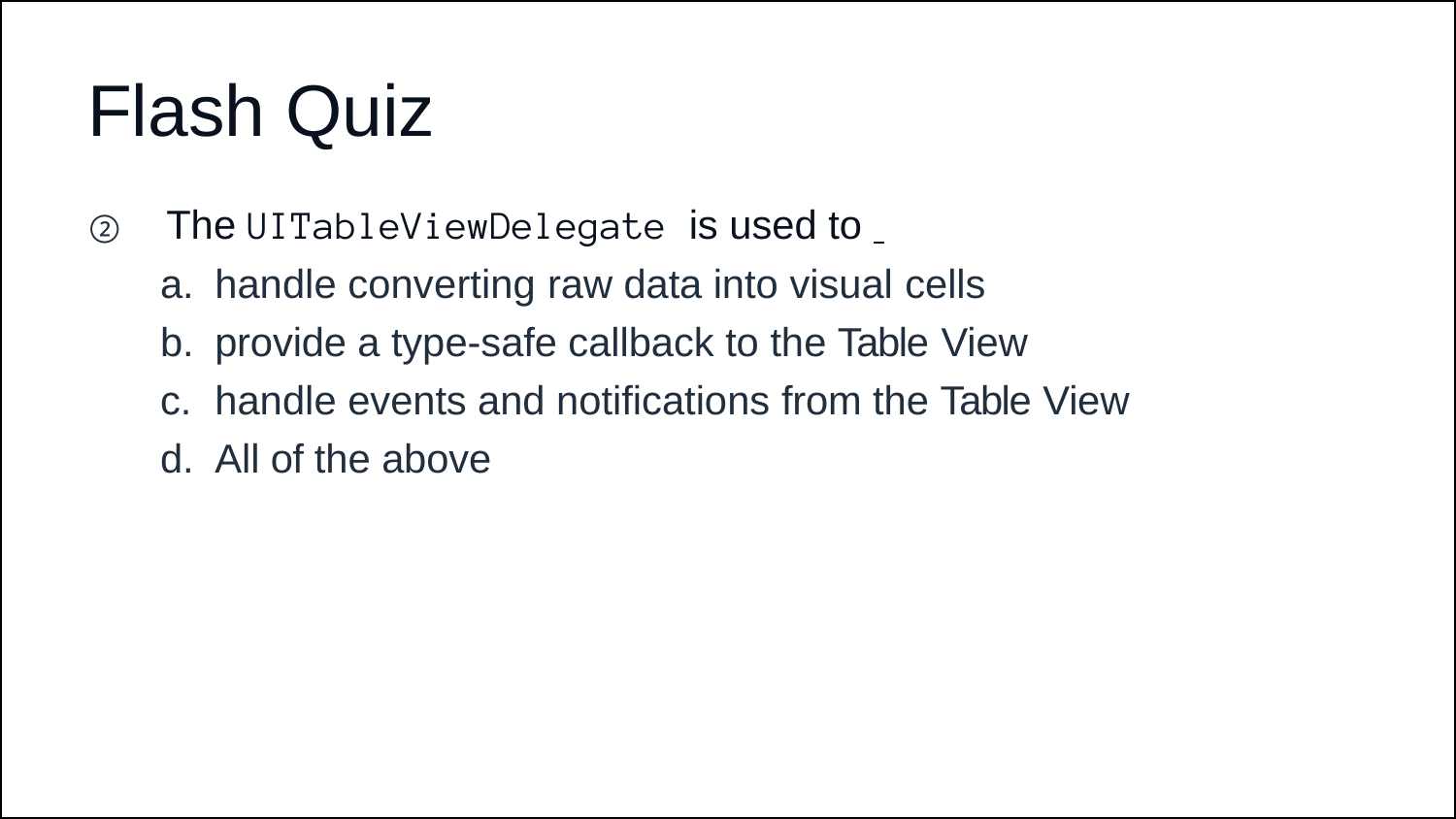

# Flash Quiz
②	The UITableViewDelegate is used to
handle converting raw data into visual cells
provide a type-safe callback to the Table View
handle events and notifications from the Table View
All of the above